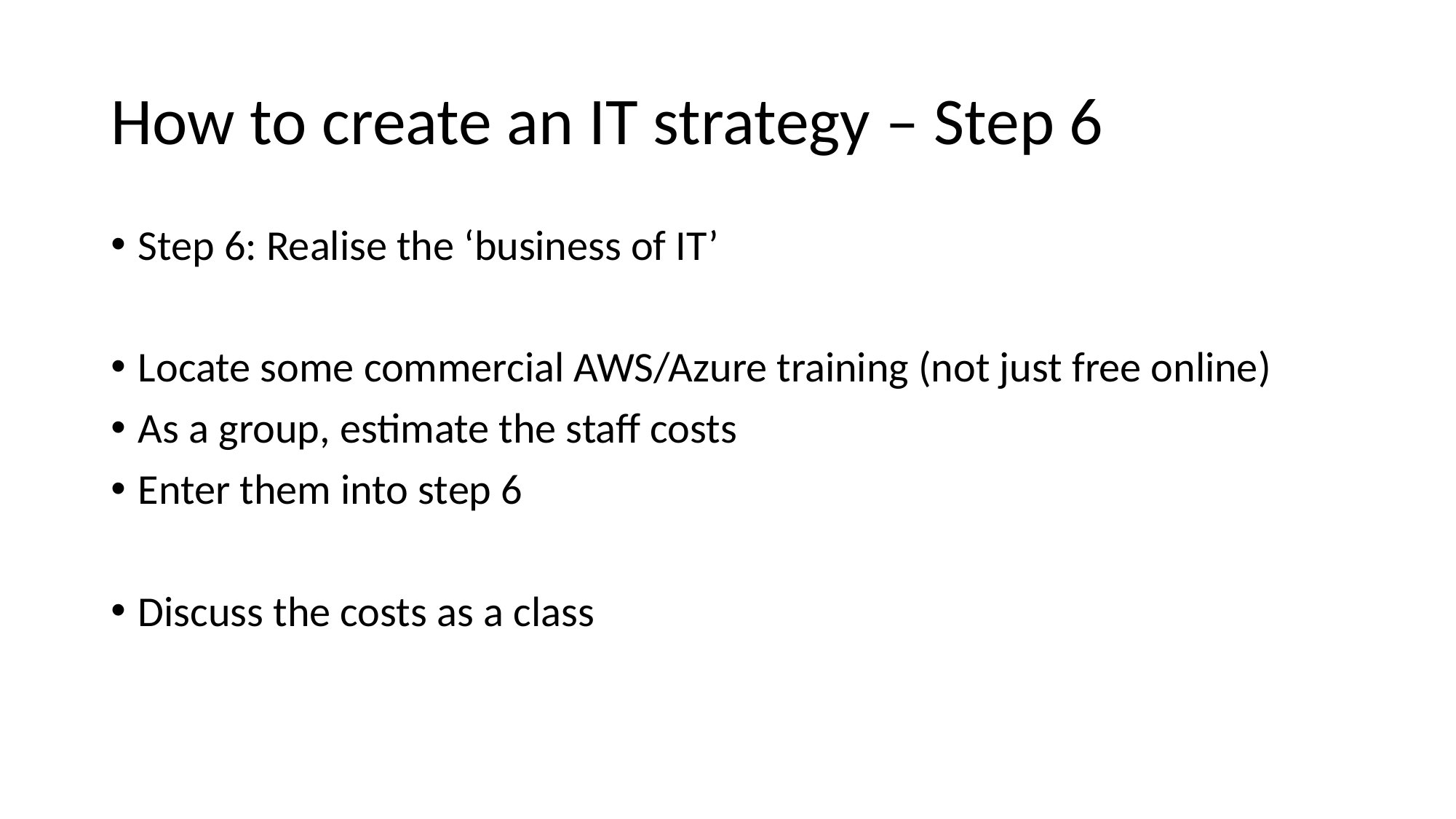

# How to create an IT strategy – Step 6
Step 6: Realise the ‘business of IT’

Locate some commercial AWS/Azure training (not just free online)
As a group, estimate the staff costs
Enter them into step 6

Discuss the costs as a class